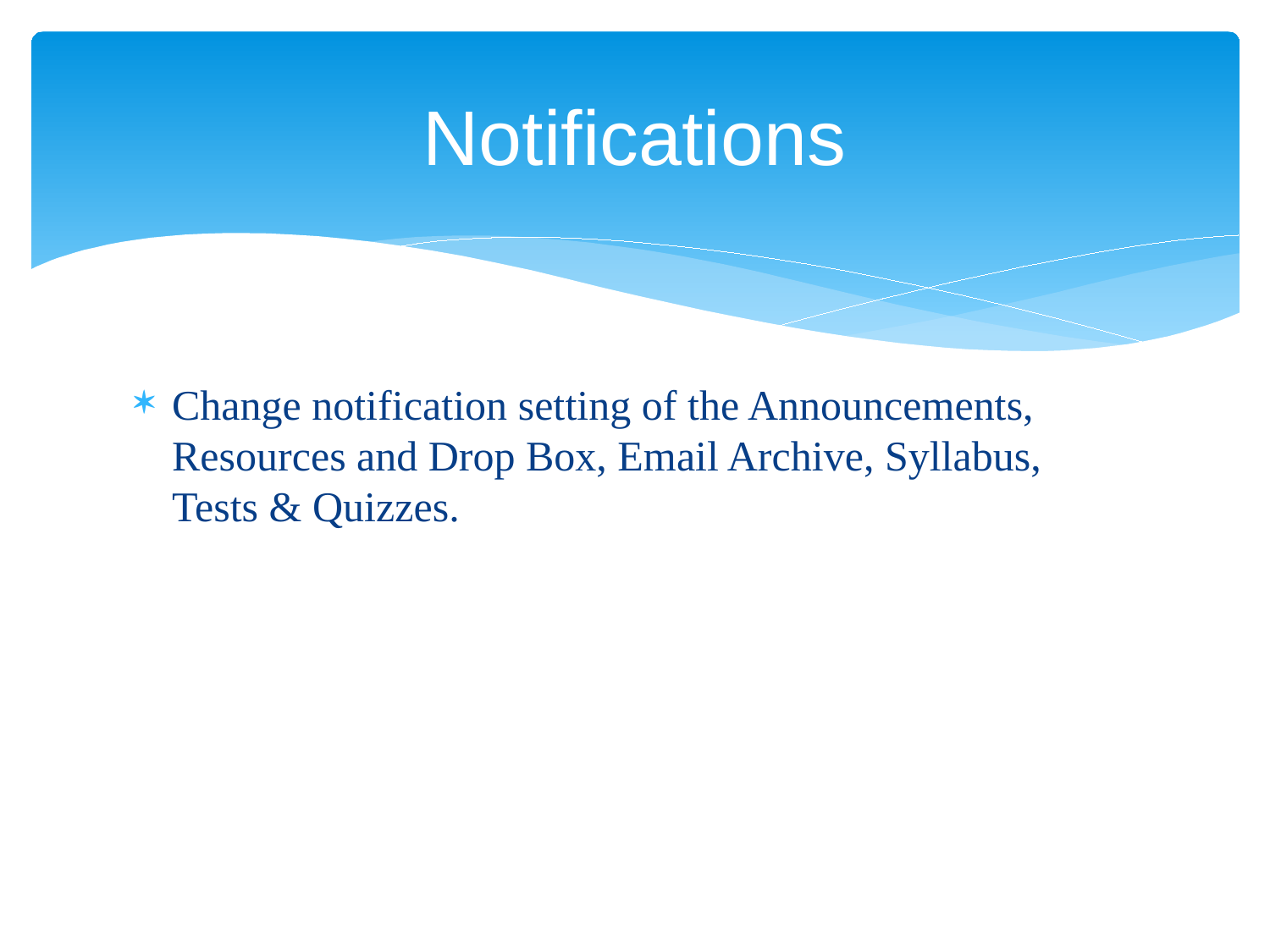

# Notifications
Change notification setting of the Announcements, Resources and Drop Box, Email Archive, Syllabus, Tests & Quizzes.